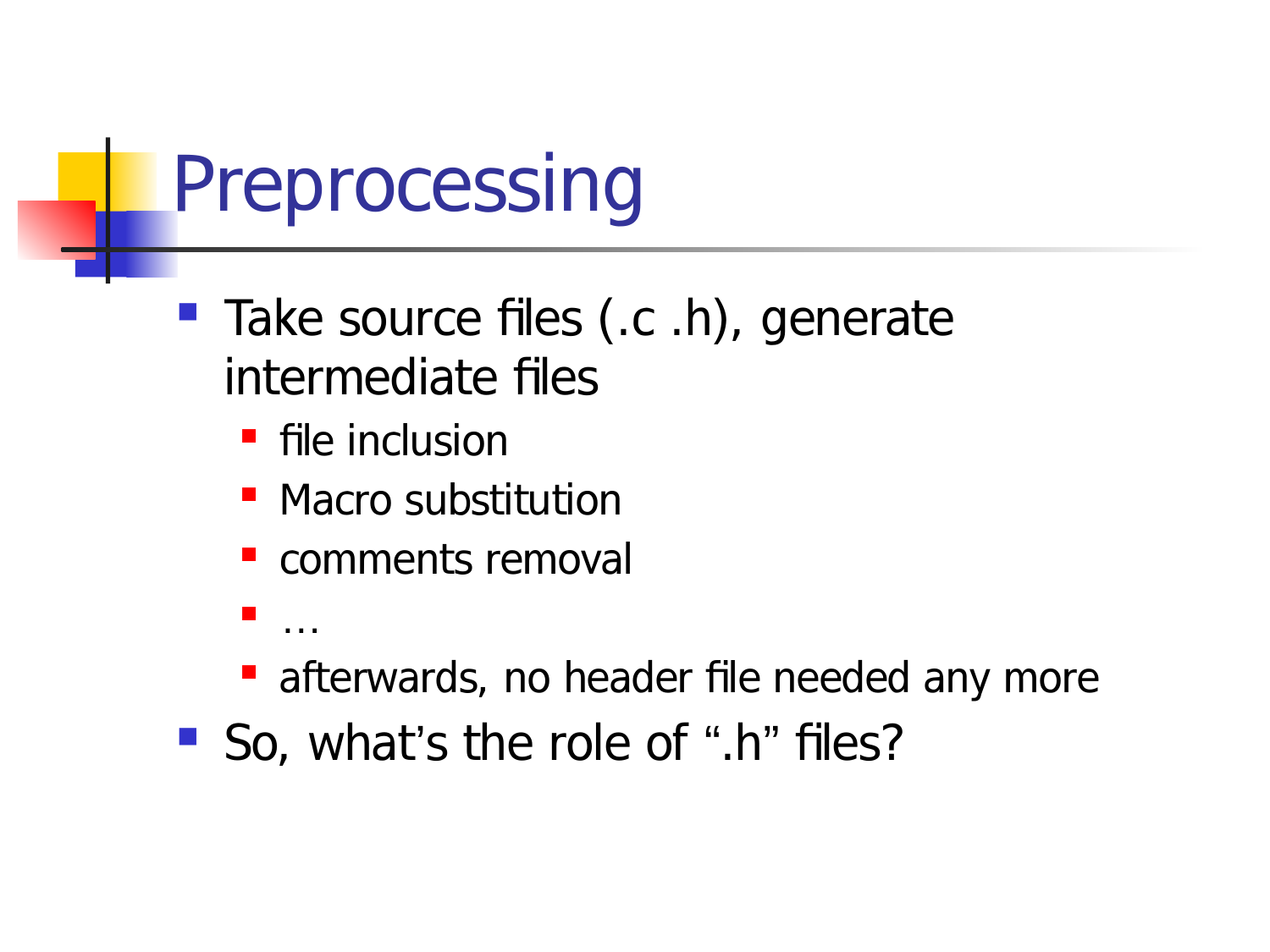

# Preprocessing
Take source files (.c .h), generate intermediate files
file inclusion
Macro substitution
comments removal
…
afterwards, no header file needed any more
So, what’s the role of “.h” files?